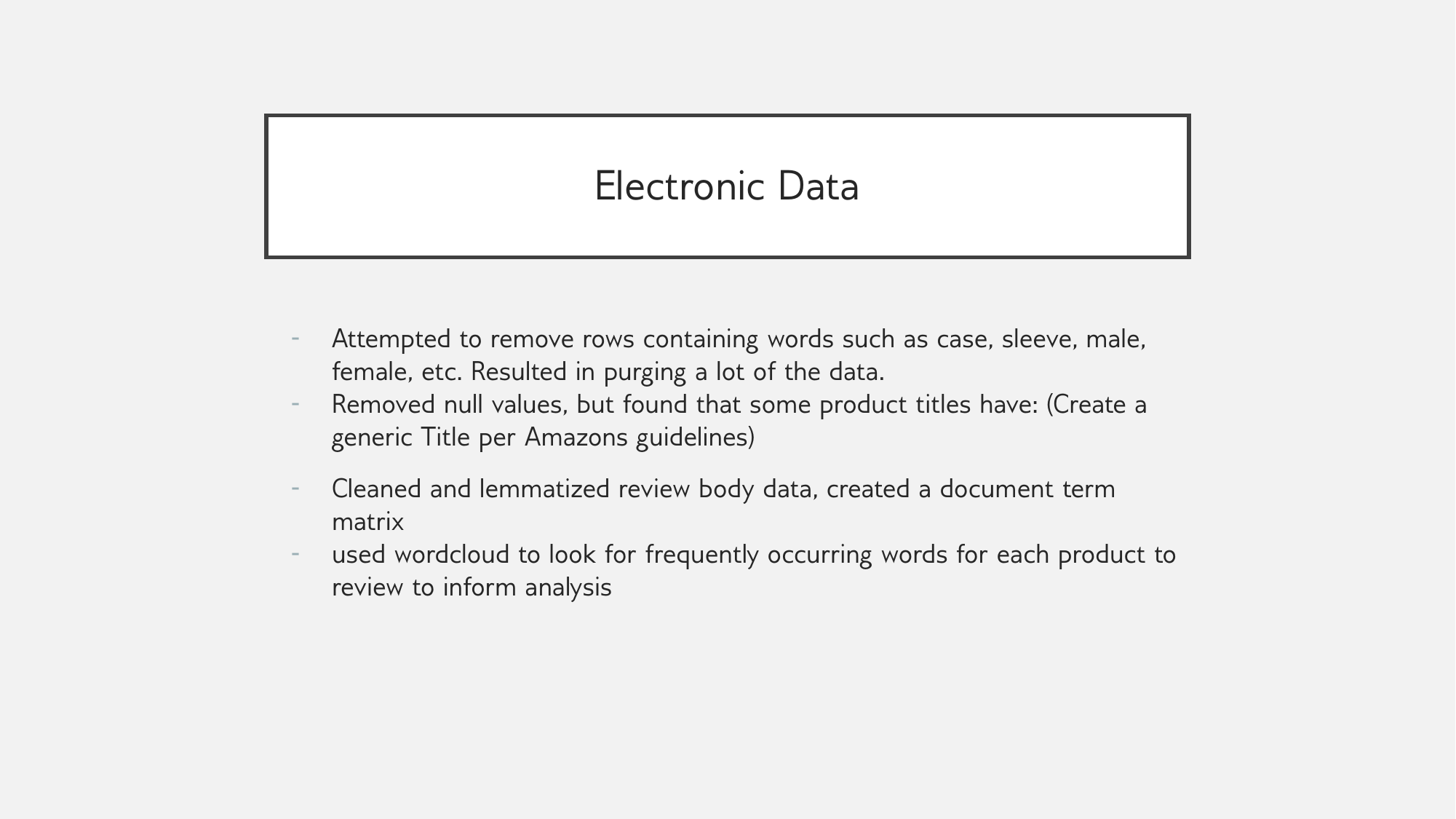

# Electronic Data
Attempted to remove rows containing words such as case, sleeve, male, female, etc. Resulted in purging a lot of the data.
Removed null values, but found that some product titles have: (Create a generic Title per Amazons guidelines)

Cleaned and lemmatized review body data, created a document term matrix
used wordcloud to look for frequently occurring words for each product to review to inform analysis